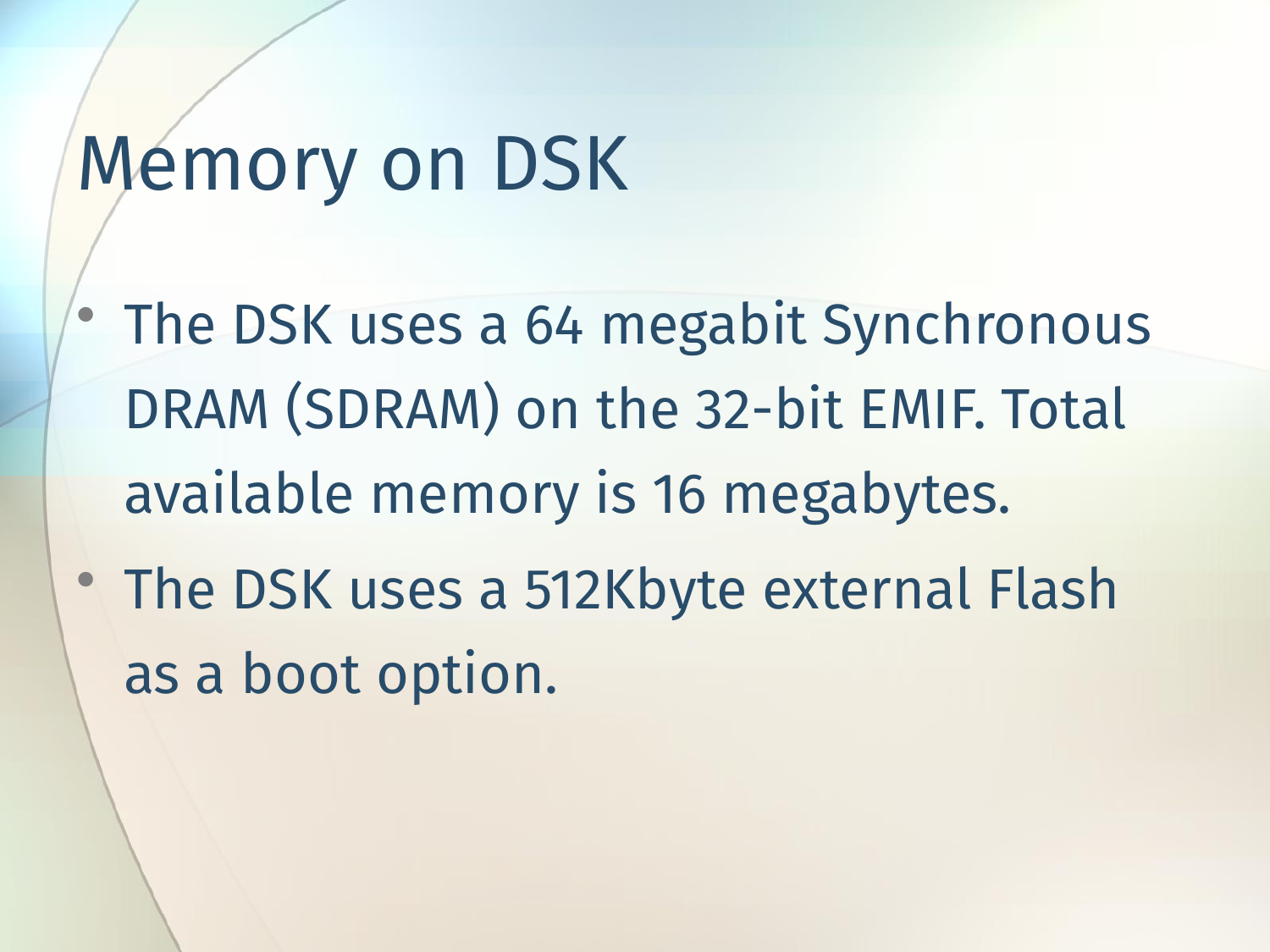

# Memory on DSK
The DSK uses a 64 megabit Synchronous DRAM (SDRAM) on the 32-bit EMIF. Total available memory is 16 megabytes.
The DSK uses a 512Kbyte external Flash as a boot option.